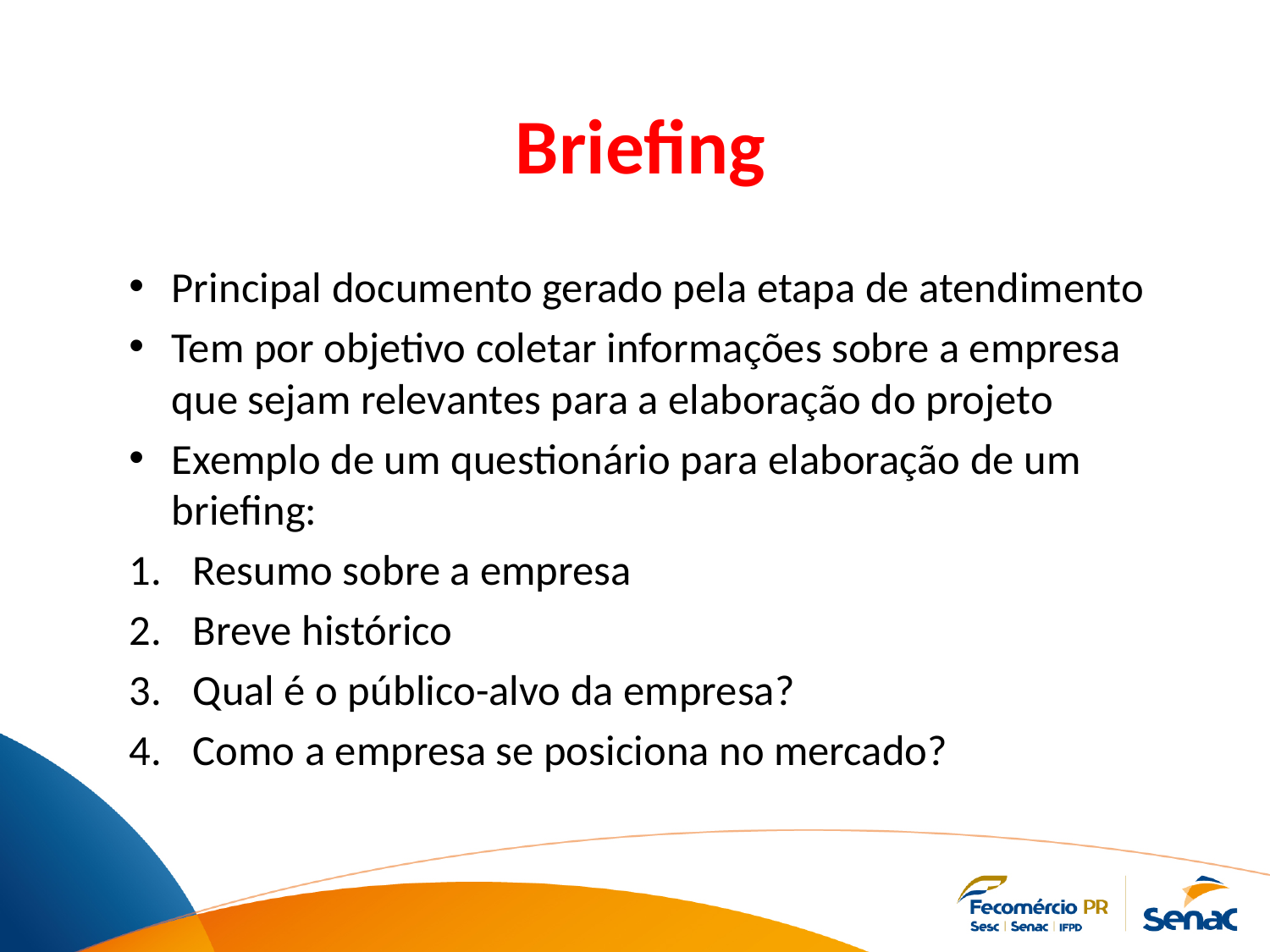

# Briefing
Principal documento gerado pela etapa de atendimento
Tem por objetivo coletar informações sobre a empresa que sejam relevantes para a elaboração do projeto
Exemplo de um questionário para elaboração de um briefing:
Resumo sobre a empresa
Breve histórico
Qual é o público-alvo da empresa?
Como a empresa se posiciona no mercado?